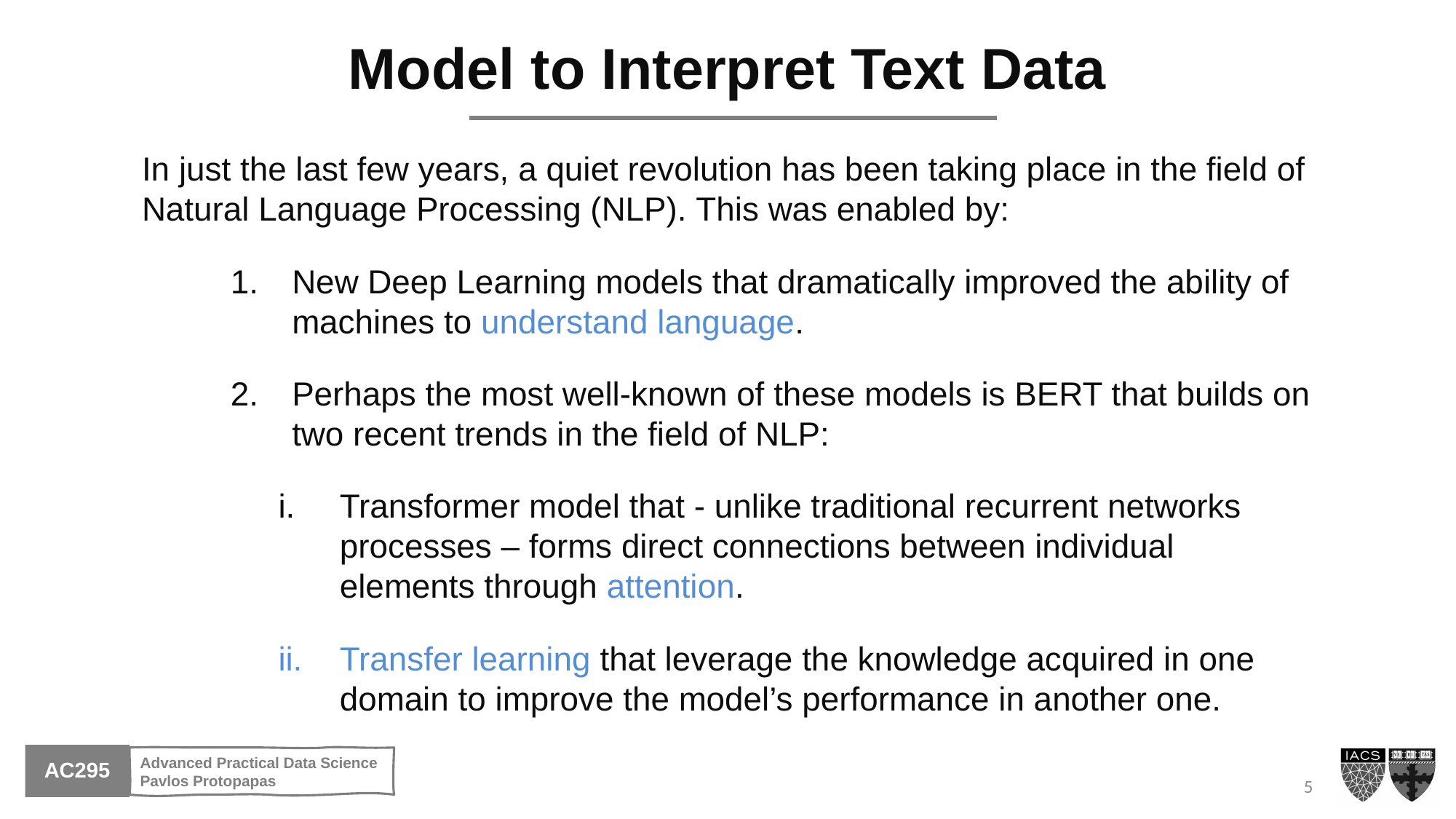

# Model to Interpret Text Data
In just the last few years, a quiet revolution has been taking place in the field of Natural Language Processing (NLP). This was enabled by:
New Deep Learning models that dramatically improved the ability of machines to understand language.
Perhaps the most well-known of these models is BERT that builds on two recent trends in the field of NLP:
Transformer model that - unlike traditional recurrent networks processes – forms direct connections between individual elements through attention.
Transfer learning that leverage the knowledge acquired in one domain to improve the model’s performance in another one.
5